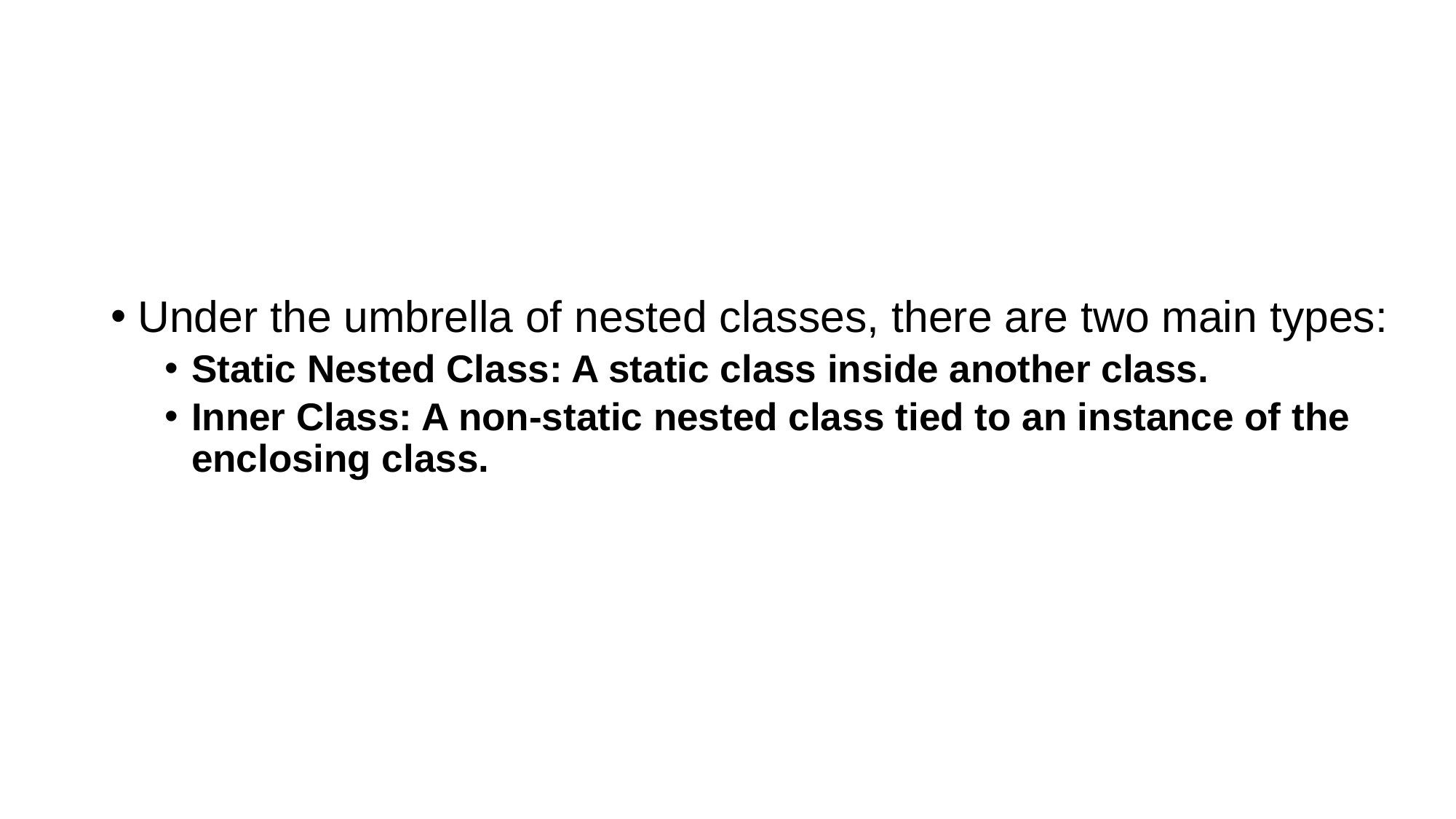

Under the umbrella of nested classes, there are two main types:
Static Nested Class: A static class inside another class.
Inner Class: A non-static nested class tied to an instance of the enclosing class.